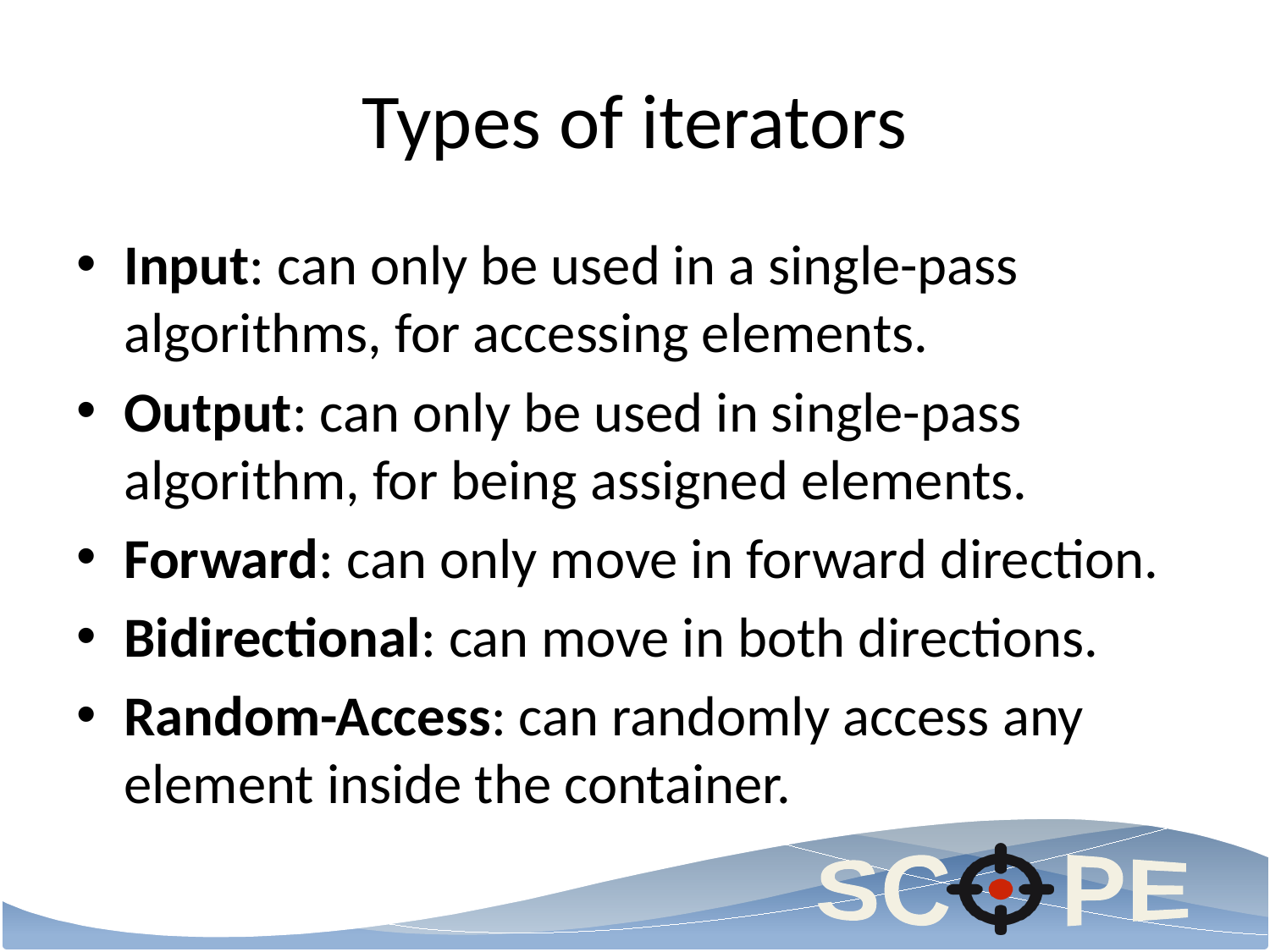

# Types of iterators
Input: can only be used in a single-pass algorithms, for accessing elements.
Output: can only be used in single-pass algorithm, for being assigned elements.
Forward: can only move in forward direction.
Bidirectional: can move in both directions.
Random-Access: can randomly access any element inside the container.